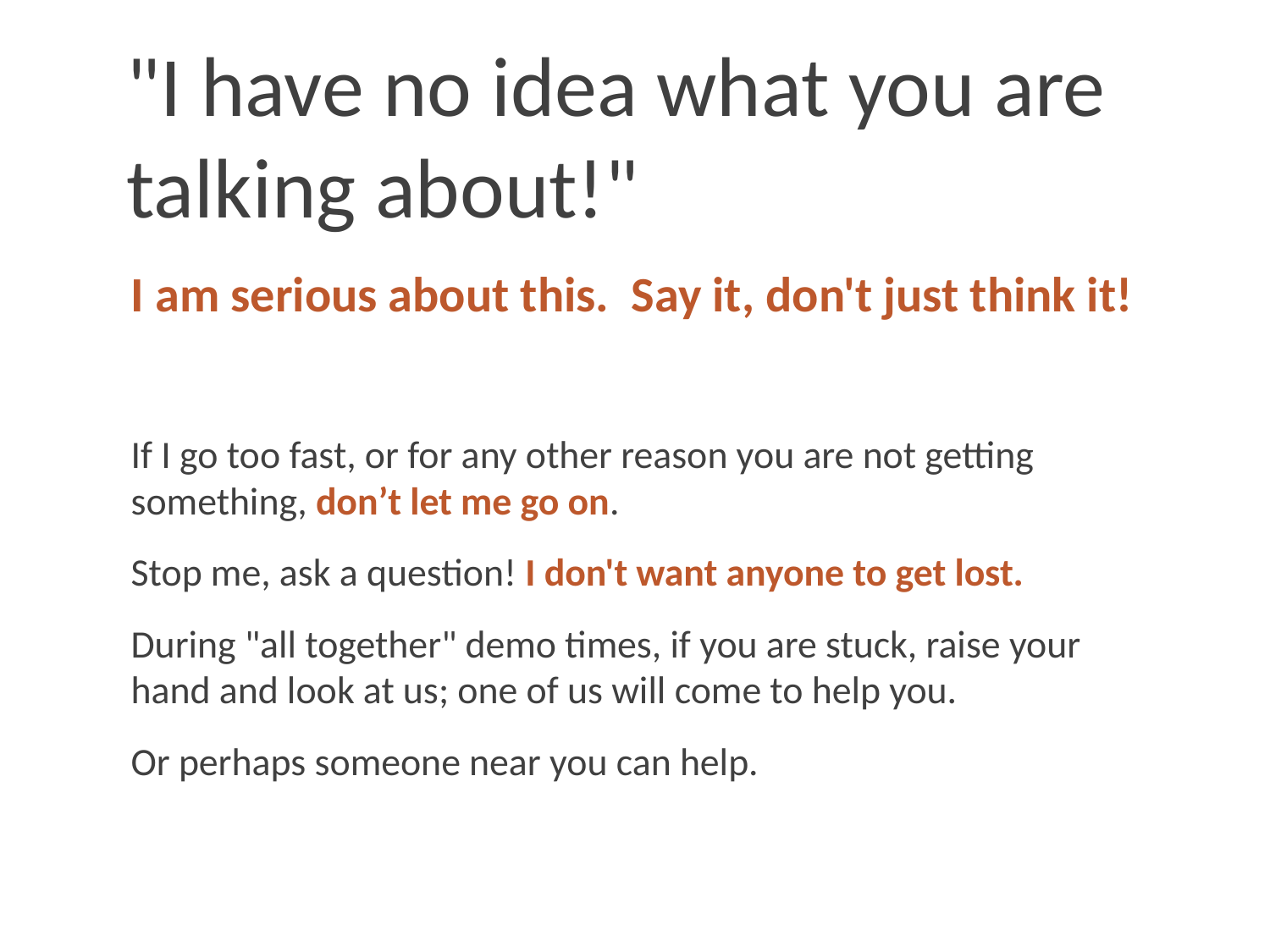

"I have no idea what you are talking about!"
I am serious about this.  Say it, don't just think it!

If I go too fast, or for any other reason you are not getting something, don’t let me go on.
Stop me, ask a question! I don't want anyone to get lost.
During "all together" demo times, if you are stuck, raise your hand and look at us; one of us will come to help you.
Or perhaps someone near you can help.